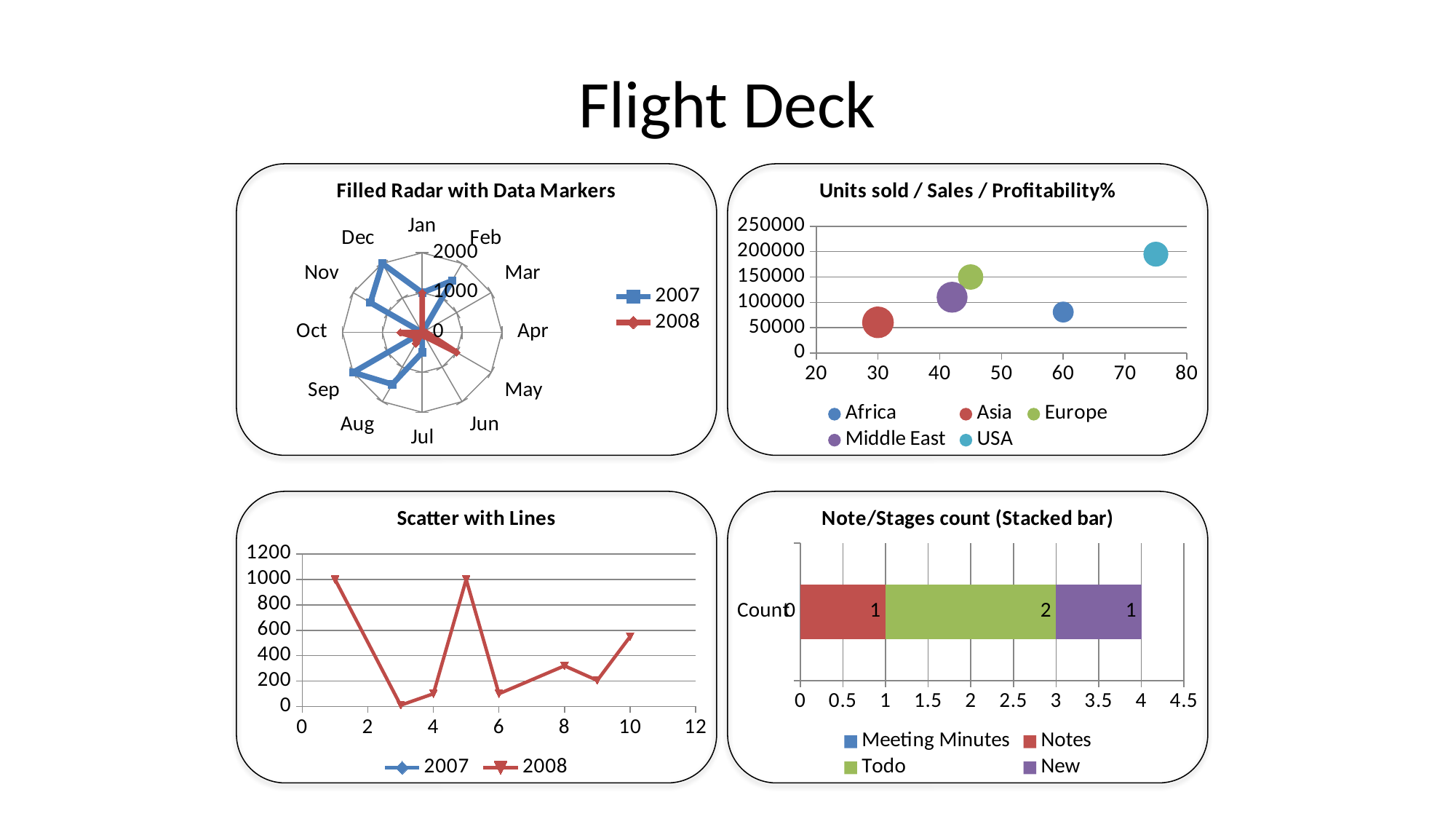

# Flight Deck

### Chart: Filled Radar with Data Markers

| Category | 2007 | 2008 |
|---|---|---|
| Jan | 1000.0 | 1000.0 |
| Feb | 1500.0 | 0.0 |
| Mar | 0.0 | 10.0 |
| Apr | 0.0 | 100.0 |
| May | 0.0 | 1000.0 |
| Jun | 0.0 | 100.0 |
| Jul | 500.0 | 0.0 |
| Aug | 1500.0 | 320.0 |
| Sep | 2000.0 | 205.0 |
| Oct | 0.0 | 550.0 |
| Nov | 1500.0 | 0.0 |
| Dec | 2000.0 | 0.0 |

### Chart: Units sold / Sales / Profitability%

| Category | Africa | Asia | Europe | Middle East | USA |
|---|---|---|---|---|---|

### Chart: Scatter with Lines

| Category | 2007 | 2008 |
|---|---|---|

### Chart: Note/Stages count (Stacked bar)

| Category | Meeting Minutes | Notes | Todo | New |
|---|---|---|---|---|
| Count | 0.0 | 1.0 | 2.0 | 1.0 |